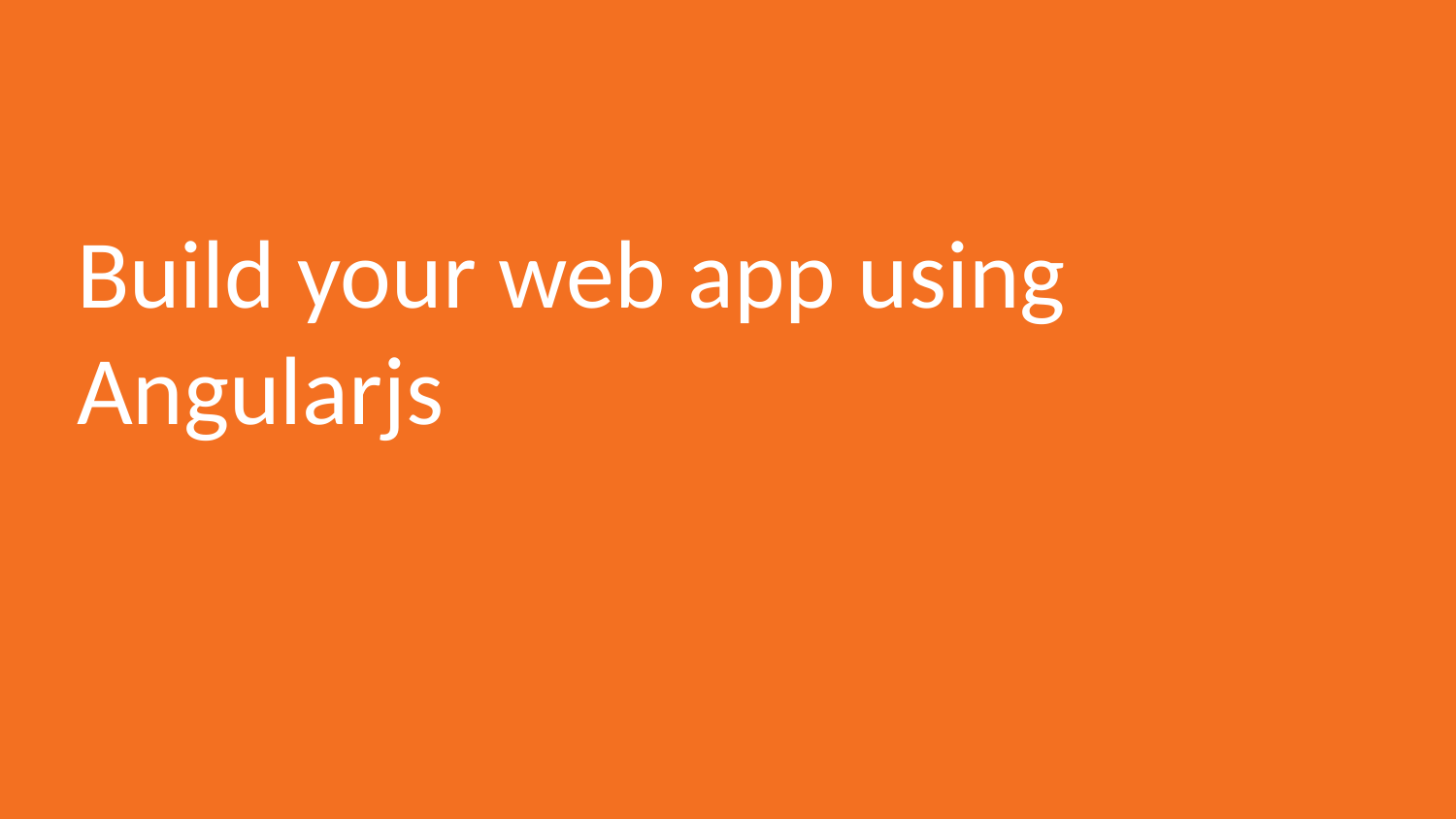

# Build your web app using Angularjs